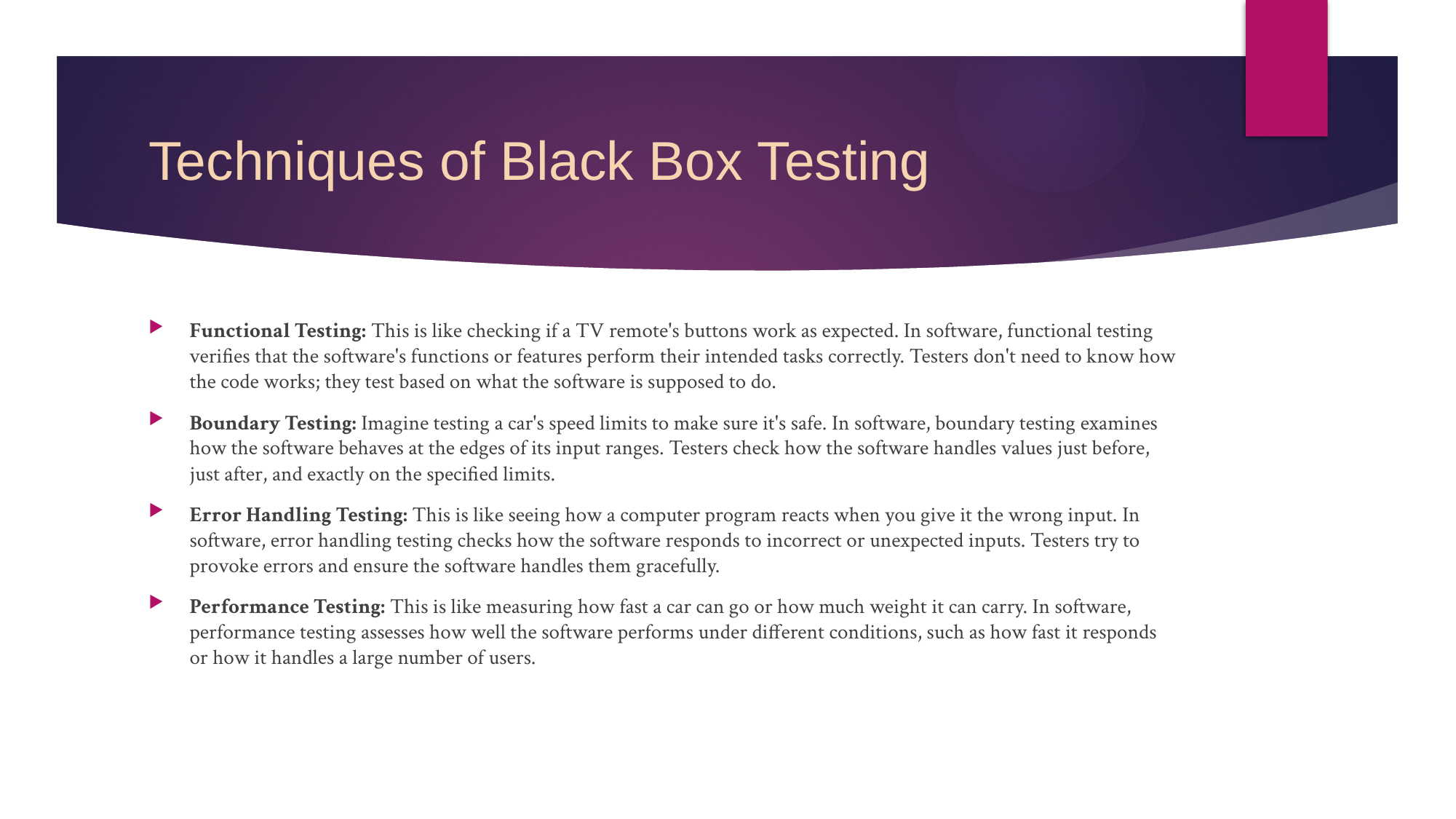

# Techniques of Black Box Testing
Functional Testing: This is like checking if a TV remote's buttons work as expected. In software, functional testing verifies that the software's functions or features perform their intended tasks correctly. Testers don't need to know how the code works; they test based on what the software is supposed to do.
Boundary Testing: Imagine testing a car's speed limits to make sure it's safe. In software, boundary testing examines how the software behaves at the edges of its input ranges. Testers check how the software handles values just before, just after, and exactly on the specified limits.
Error Handling Testing: This is like seeing how a computer program reacts when you give it the wrong input. In software, error handling testing checks how the software responds to incorrect or unexpected inputs. Testers try to provoke errors and ensure the software handles them gracefully.
Performance Testing: This is like measuring how fast a car can go or how much weight it can carry. In software, performance testing assesses how well the software performs under different conditions, such as how fast it responds or how it handles a large number of users.